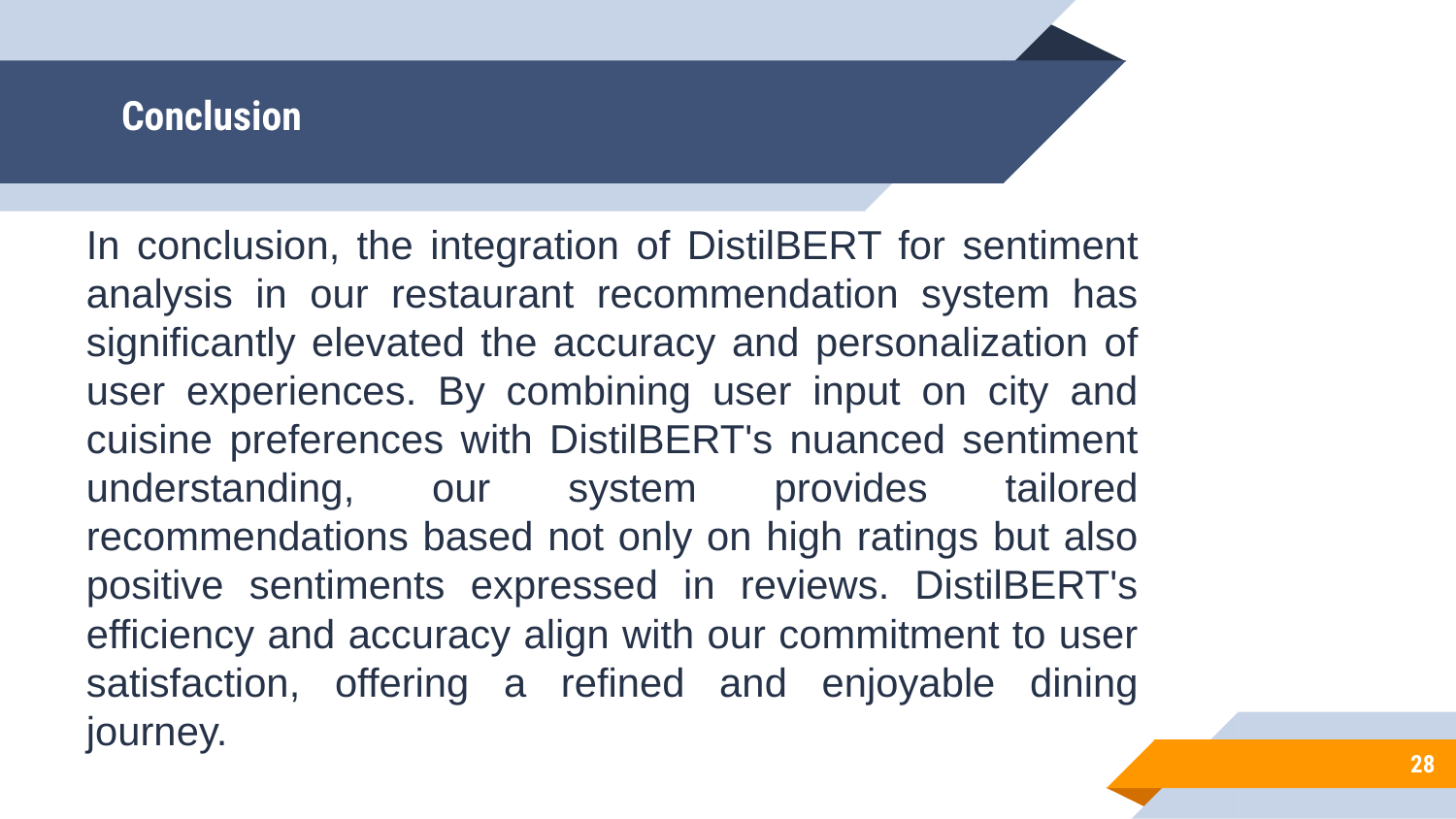

# Conclusion
In conclusion, the integration of DistilBERT for sentiment analysis in our restaurant recommendation system has significantly elevated the accuracy and personalization of user experiences. By combining user input on city and cuisine preferences with DistilBERT's nuanced sentiment understanding, our system provides tailored recommendations based not only on high ratings but also positive sentiments expressed in reviews. DistilBERT's efficiency and accuracy align with our commitment to user satisfaction, offering a refined and enjoyable dining journey.
28